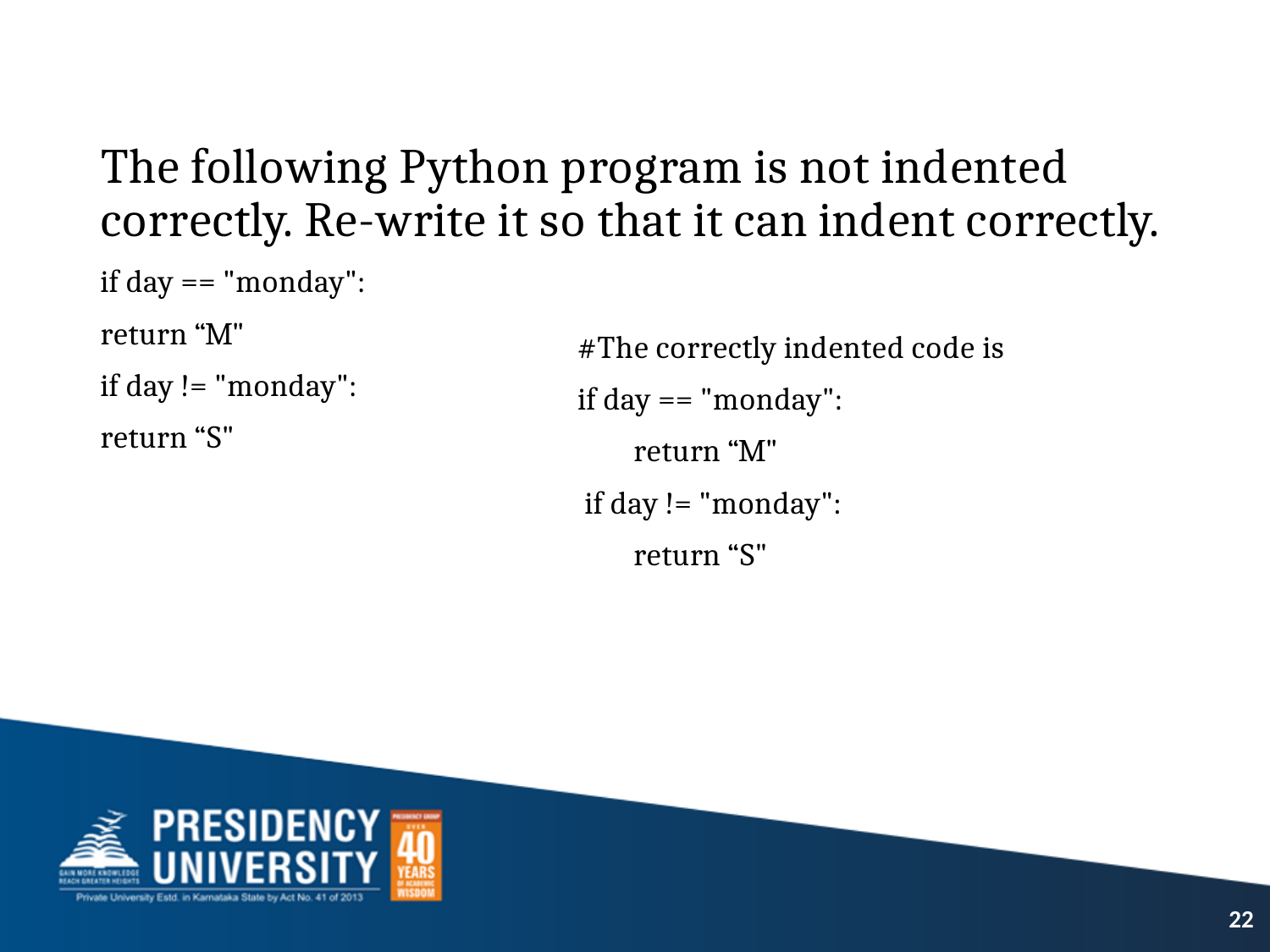

The following Python program is not indented correctly. Re-write it so that it can indent correctly.
if day == "monday":
return “M"
if day != "monday":
return “S"
#The correctly indented code is
if day == "monday":
        return “M"
 if day != "monday":
        return “S"
22